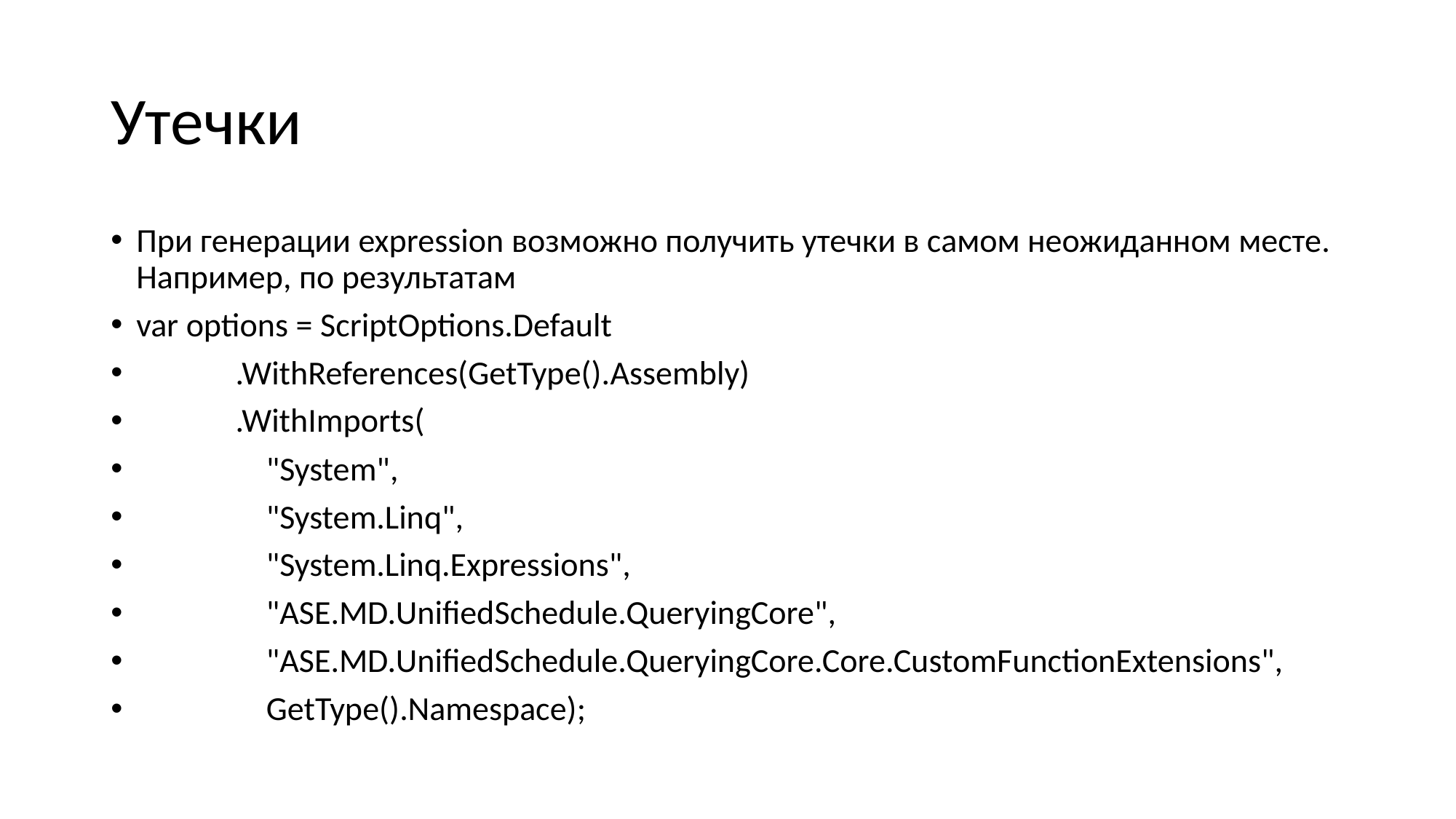

# Утечки
При генерации expression возможно получить утечки в самом неожиданном месте. Например, по результатам
var options = ScriptOptions.Default
             .WithReferences(GetType().Assembly)
             .WithImports(
                 "System",
                 "System.Linq",
                 "System.Linq.Expressions",
                 "ASE.MD.UnifiedSchedule.QueryingCore",
                 "ASE.MD.UnifiedSchedule.QueryingCore.Core.CustomFunctionExtensions",
                 GetType().Namespace);